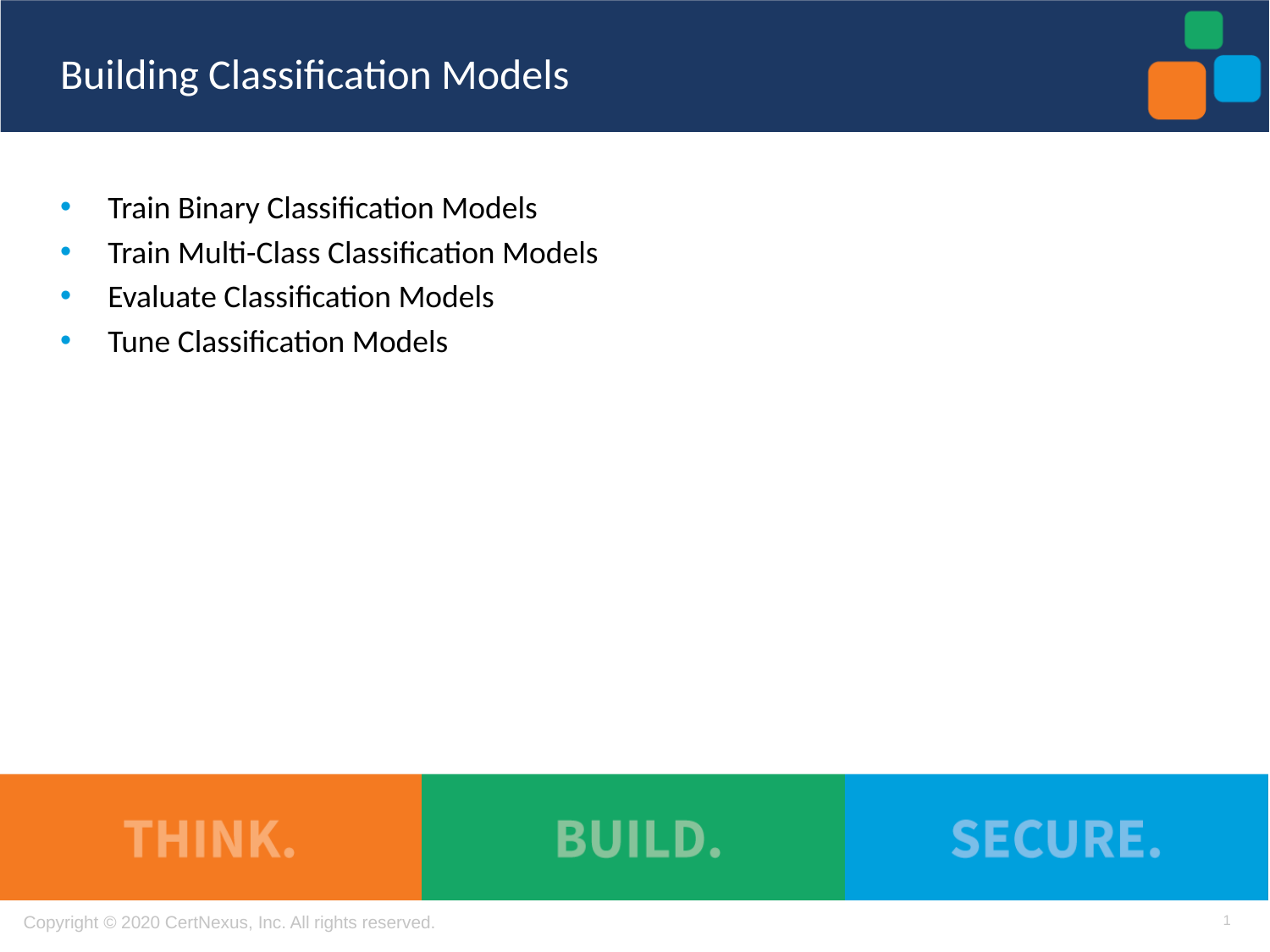

# Building Classification Models
Train Binary Classification Models
Train Multi-Class Classification Models
Evaluate Classification Models
Tune Classification Models
1